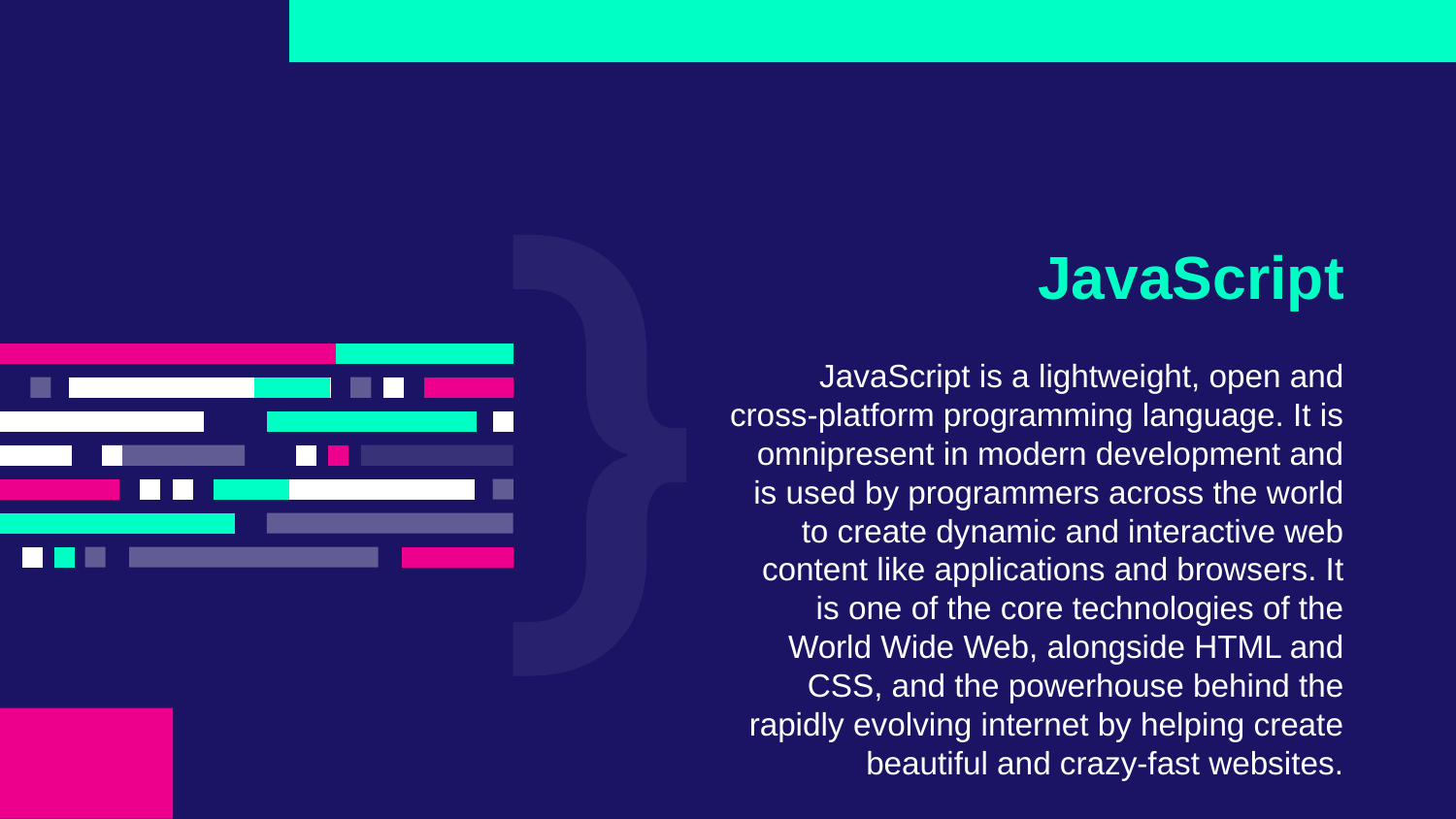

# JavaScript
JavaScript is a lightweight, open and cross-platform programming language. It is omnipresent in modern development and is used by programmers across the world to create dynamic and interactive web content like applications and browsers. It is one of the core technologies of the World Wide Web, alongside HTML and CSS, and the powerhouse behind the rapidly evolving internet by helping create beautiful and crazy-fast websites.